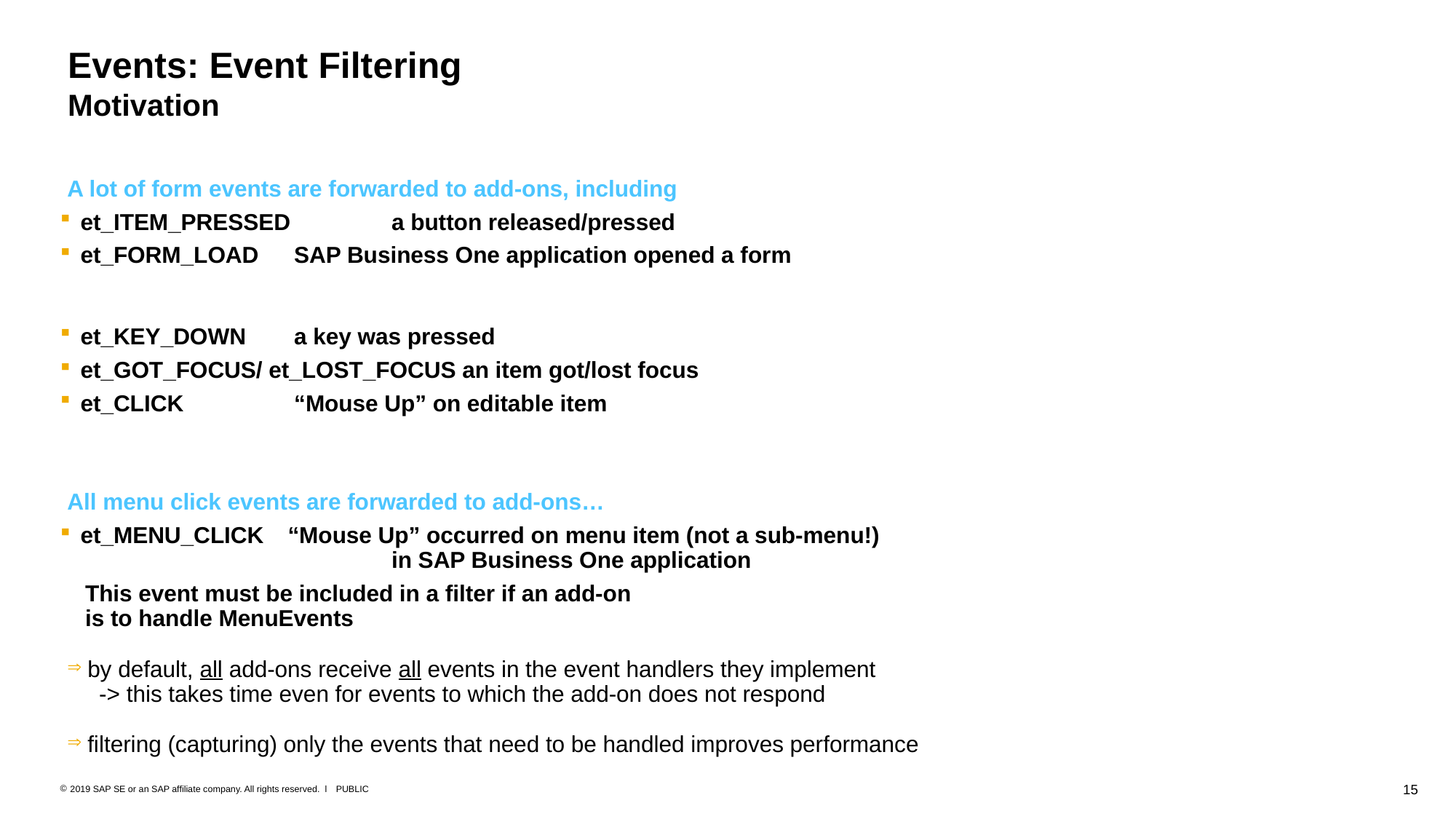

# Events: Event Filtering Motivation
A lot of form events are forwarded to add-ons, including
et_ITEM_PRESSED 	a button released/pressed
et_FORM_LOAD 	SAP Business One application opened a form

et_KEY_DOWN 	a key was pressed
et_GOT_FOCUS/ et_LOST_FOCUS an item got/lost focus
et_CLICK 	“Mouse Up” on editable item

All menu click events are forwarded to add-ons…
et_MENU_CLICK 	“Mouse Up” occurred on menu item (not a sub-menu!)
			in SAP Business One application
				This event must be included in a filter if an add-on
				is to handle MenuEvents
 by default, all add-ons receive all events in the event handlers they implement
     -> this takes time even for events to which the add-on does not respond
 filtering (capturing) only the events that need to be handled improves performance